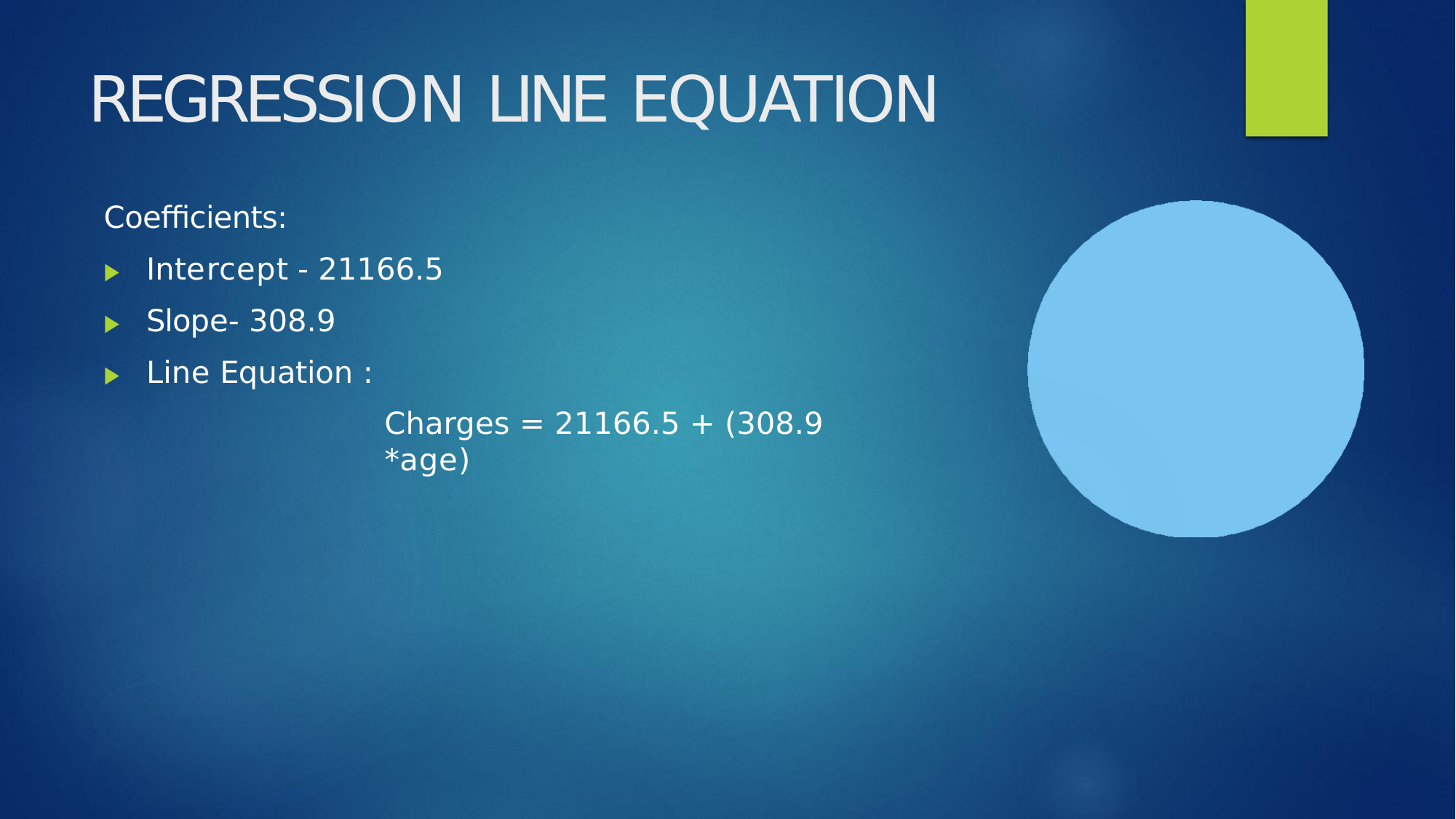

# REGRESSION LINE EQUATION
Coefficients:
▶	Intercept - 21166.5
▶	Slope- 308.9
▶	Line Equation :
Charges = 21166.5 + (308.9 *age)